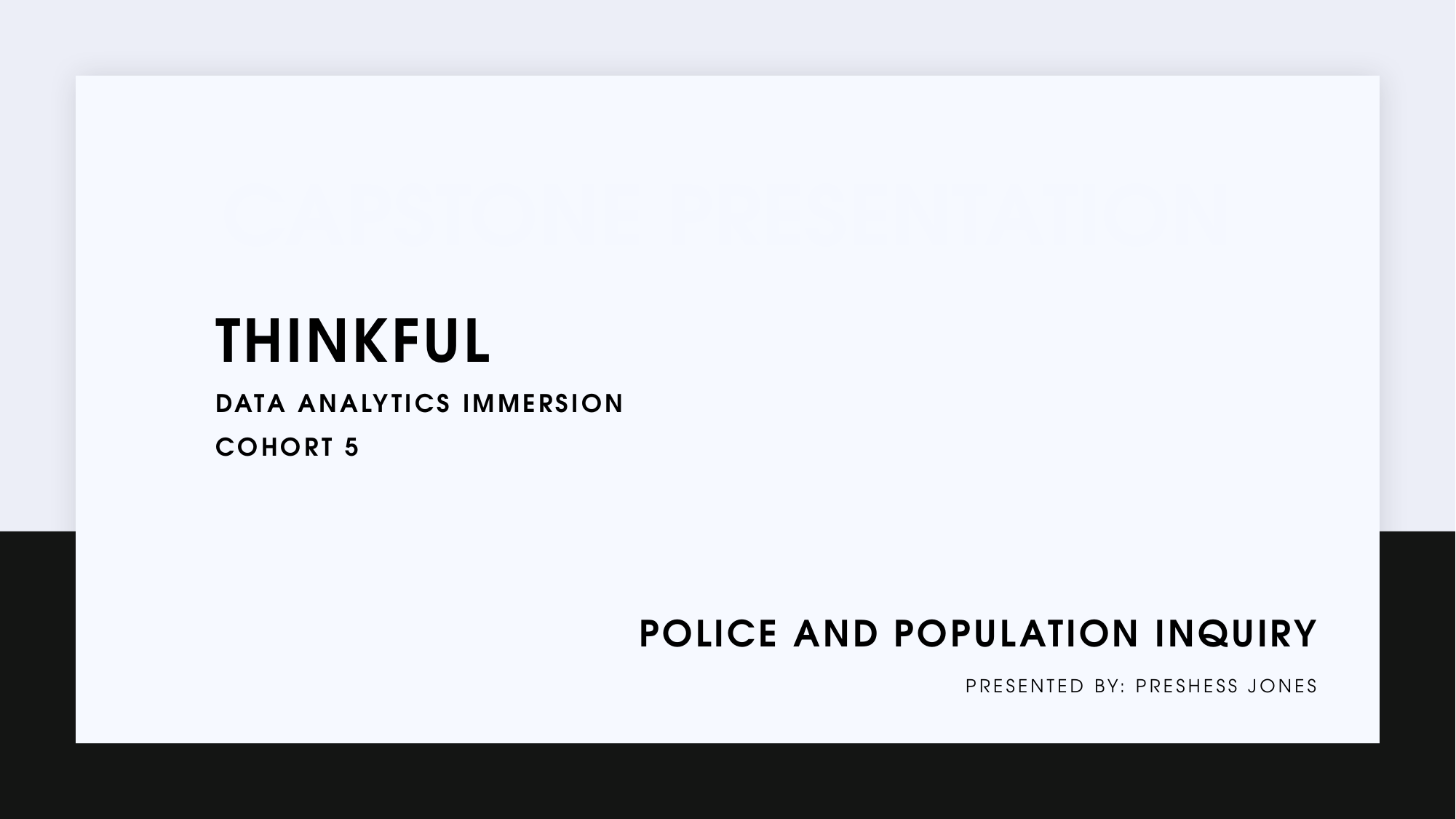

CAPSTONE PRESENTATION
Thinkful
Data Analytics Immersion
Cohort 5
						Police and Population Inquiry
Presented by: Preshess Jones